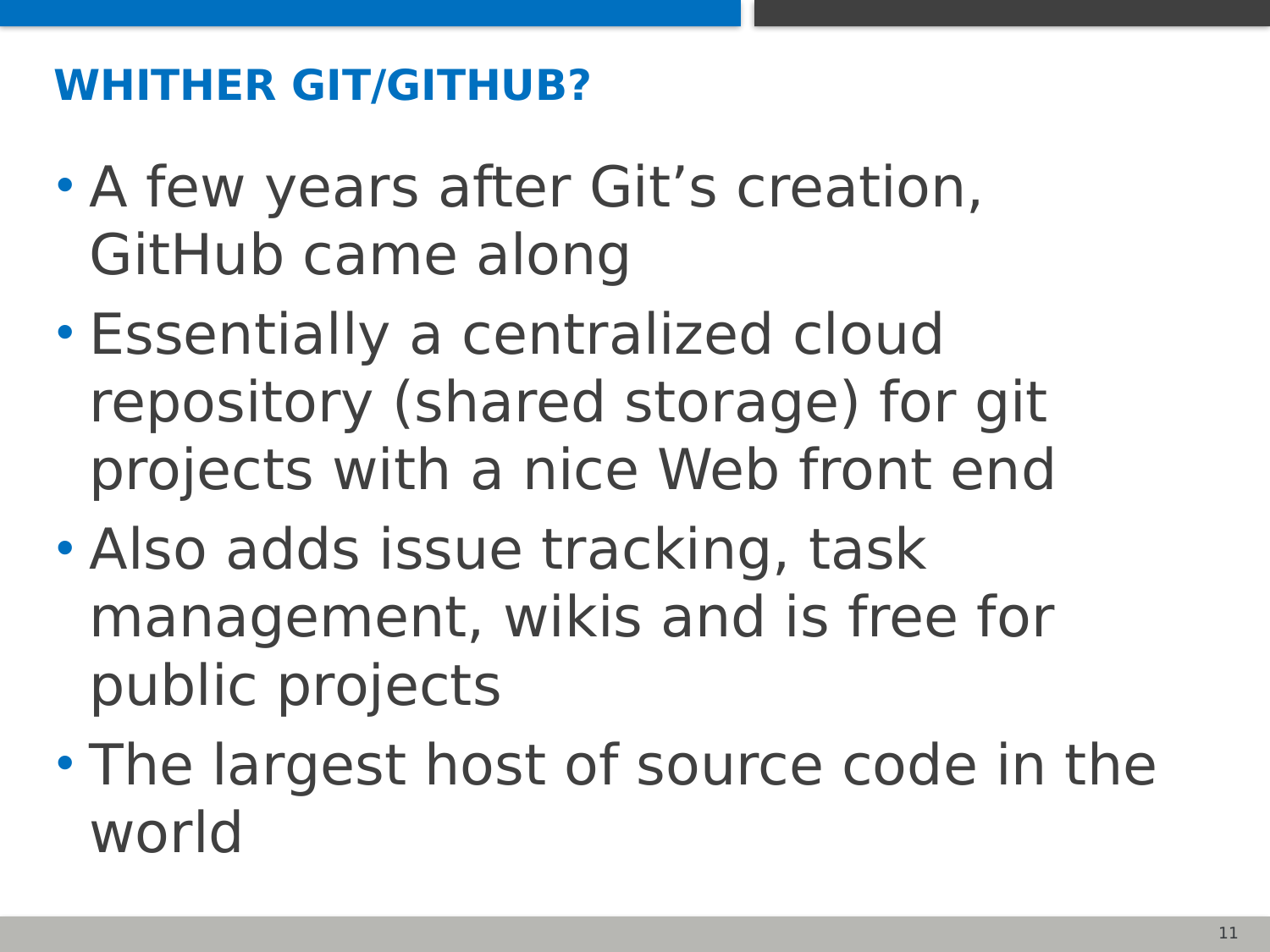

# whither git/github?
A few years after Git’s creation, GitHub came along
Essentially a centralized cloud repository (shared storage) for git projects with a nice Web front end
Also adds issue tracking, task management, wikis and is free for public projects
The largest host of source code in the world